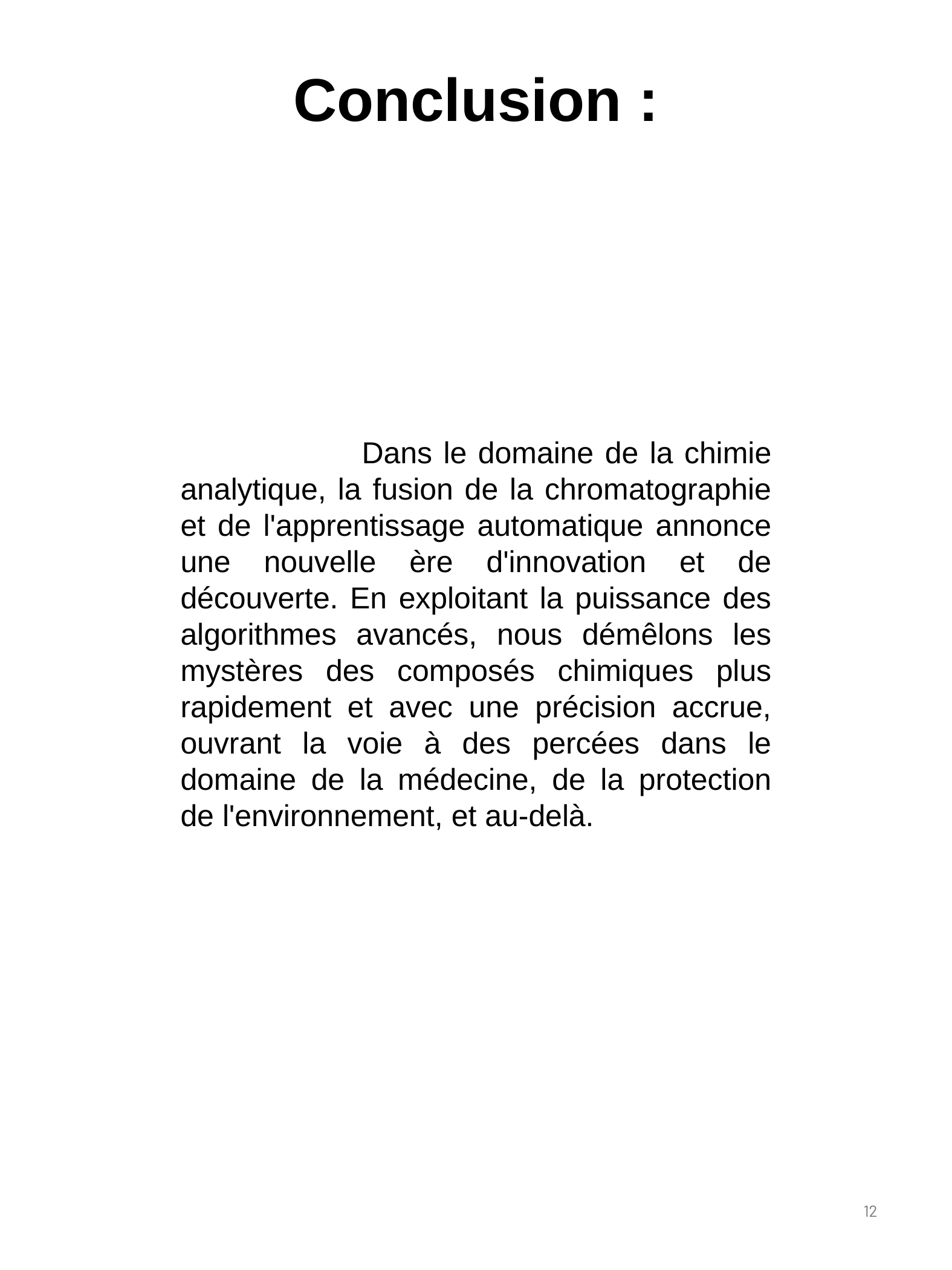

Conclusion :
		Dans le domaine de la chimie analytique, la fusion de la chromatographie et de l'apprentissage automatique annonce une nouvelle ère d'innovation et de découverte. En exploitant la puissance des algorithmes avancés, nous démêlons les mystères des composés chimiques plus rapidement et avec une précision accrue, ouvrant la voie à des percées dans le domaine de la médecine, de la protection de l'environnement, et au-delà.

12